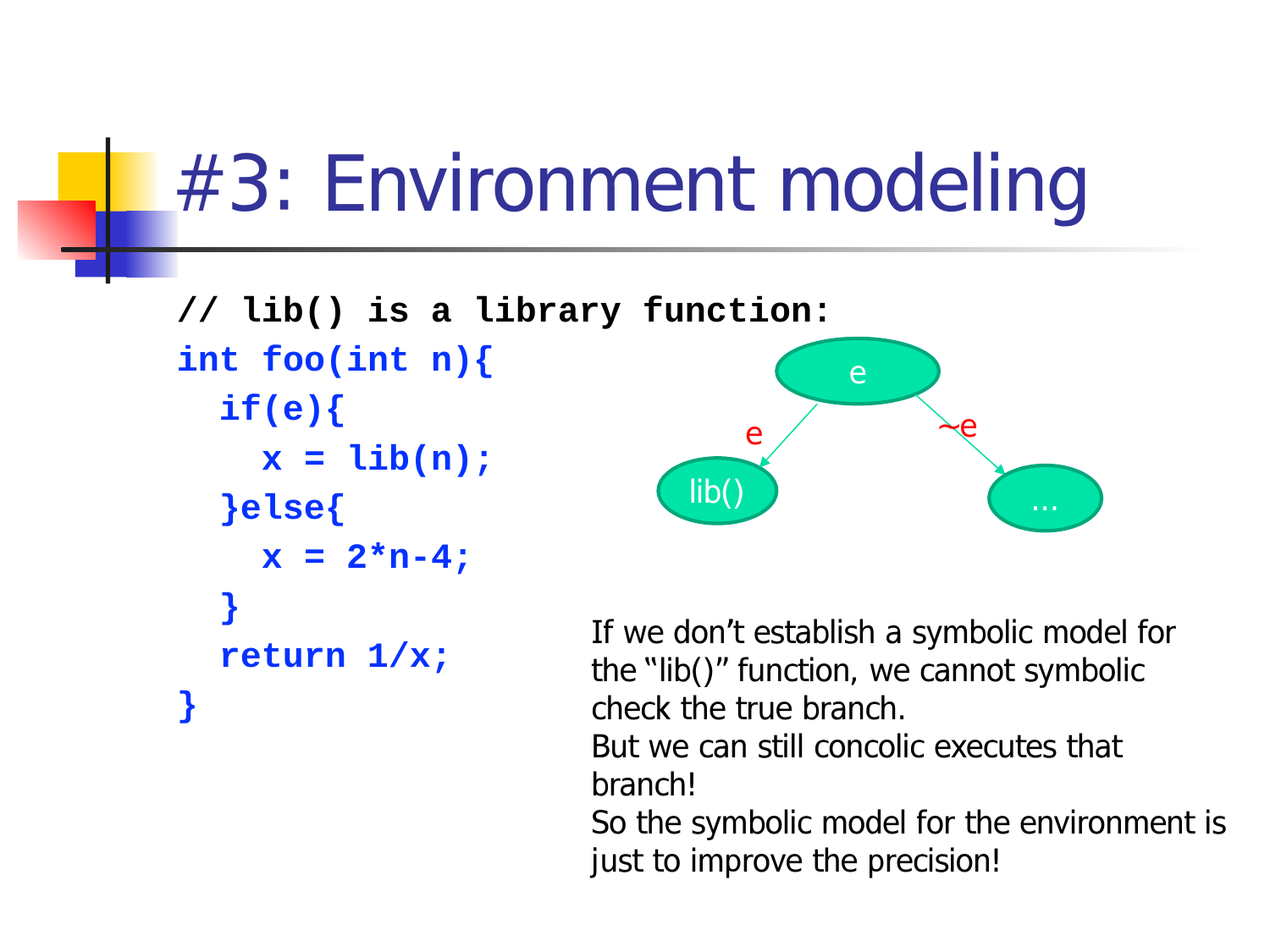

# #3: Environment modeling
// lib() is a library function:
int foo(int n){
  if(e){
    x = lib(n);
  }else{
    x = 2*n-4;
  }
  return 1/x;
}
e
~e
e
lib()
...
If we don’t establish a symbolic model for the “lib()” function, we cannot symbolic check the true branch.
But we can still concolic executes that branch!
So the symbolic model for the environment is just to improve the precision!